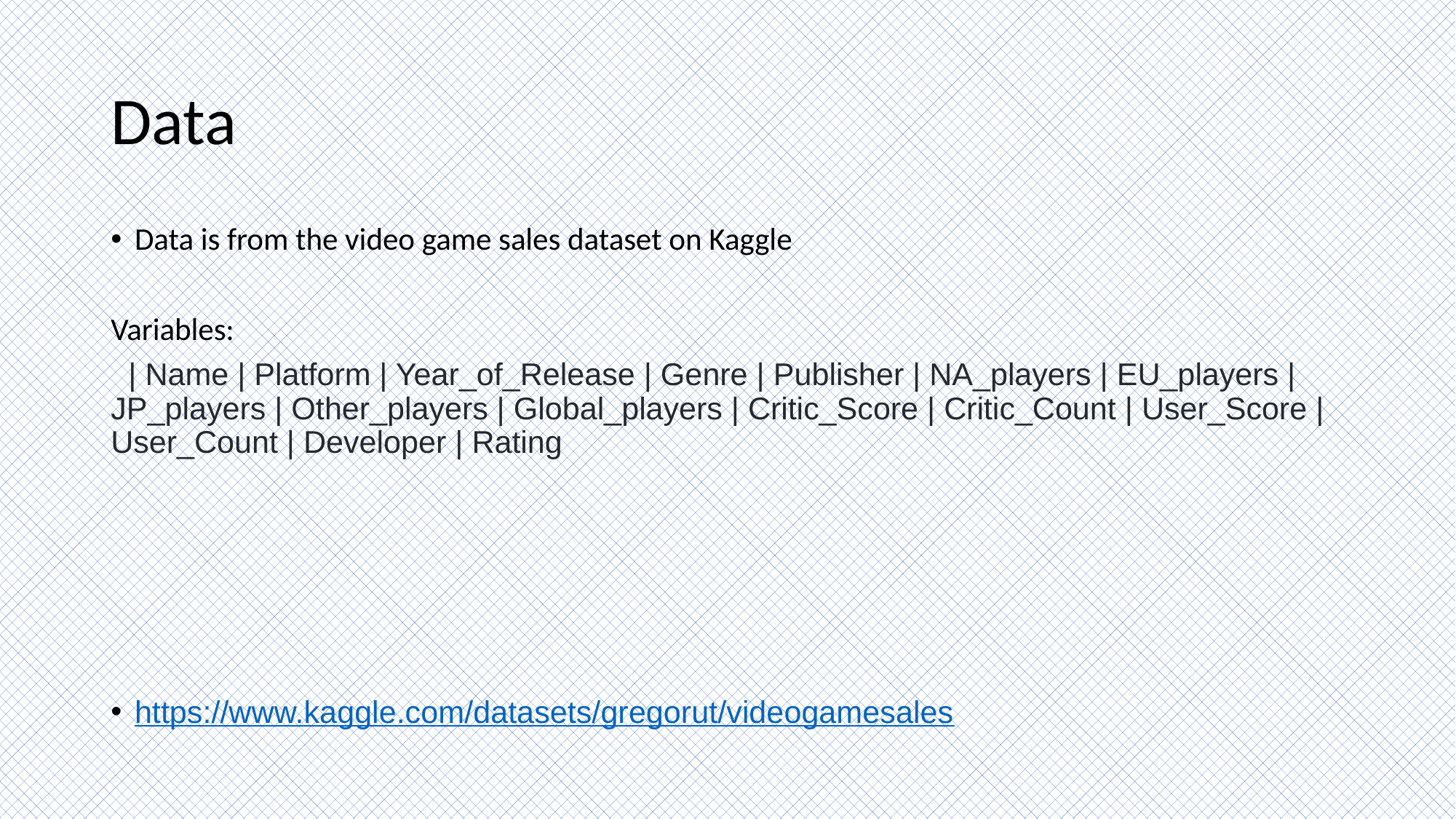

# Data
Data is from the video game sales dataset on Kaggle

Variables:
  | Name | Platform | Year_of_Release | Genre | Publisher | NA_players | EU_players | JP_players | Other_players | Global_players | Critic_Score | Critic_Count | User_Score | User_Count | Developer | Rating

https://www.kaggle.com/datasets/gregorut/videogamesales